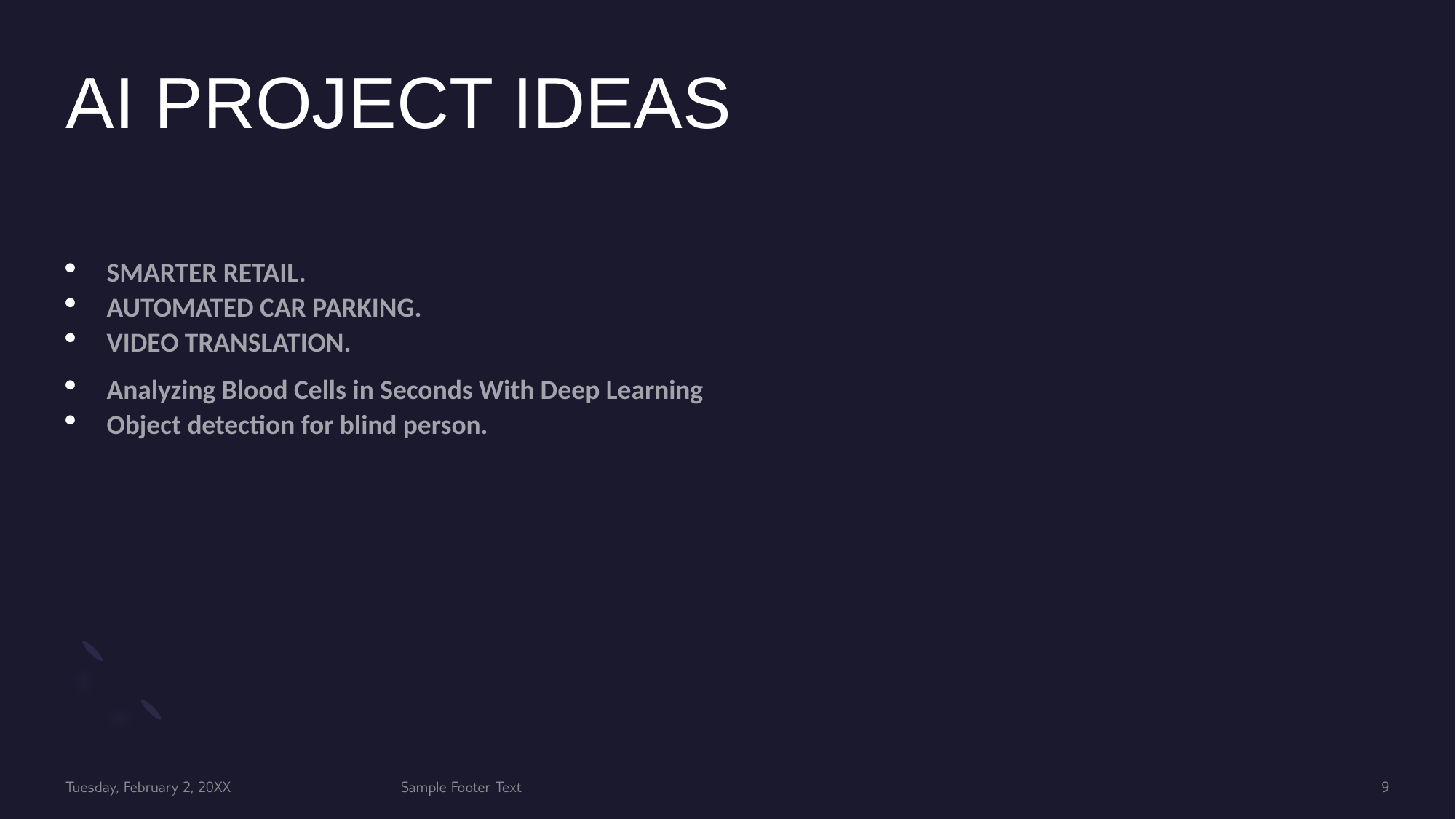

# AI PROJECT IDEAS
SMARTER RETAIL.
AUTOMATED CAR PARKING.
VIDEO TRANSLATION.
Analyzing Blood Cells in Seconds With Deep Learning
Object detection for blind person.

Tuesday, February 2, 20XX
Sample Footer Text
9